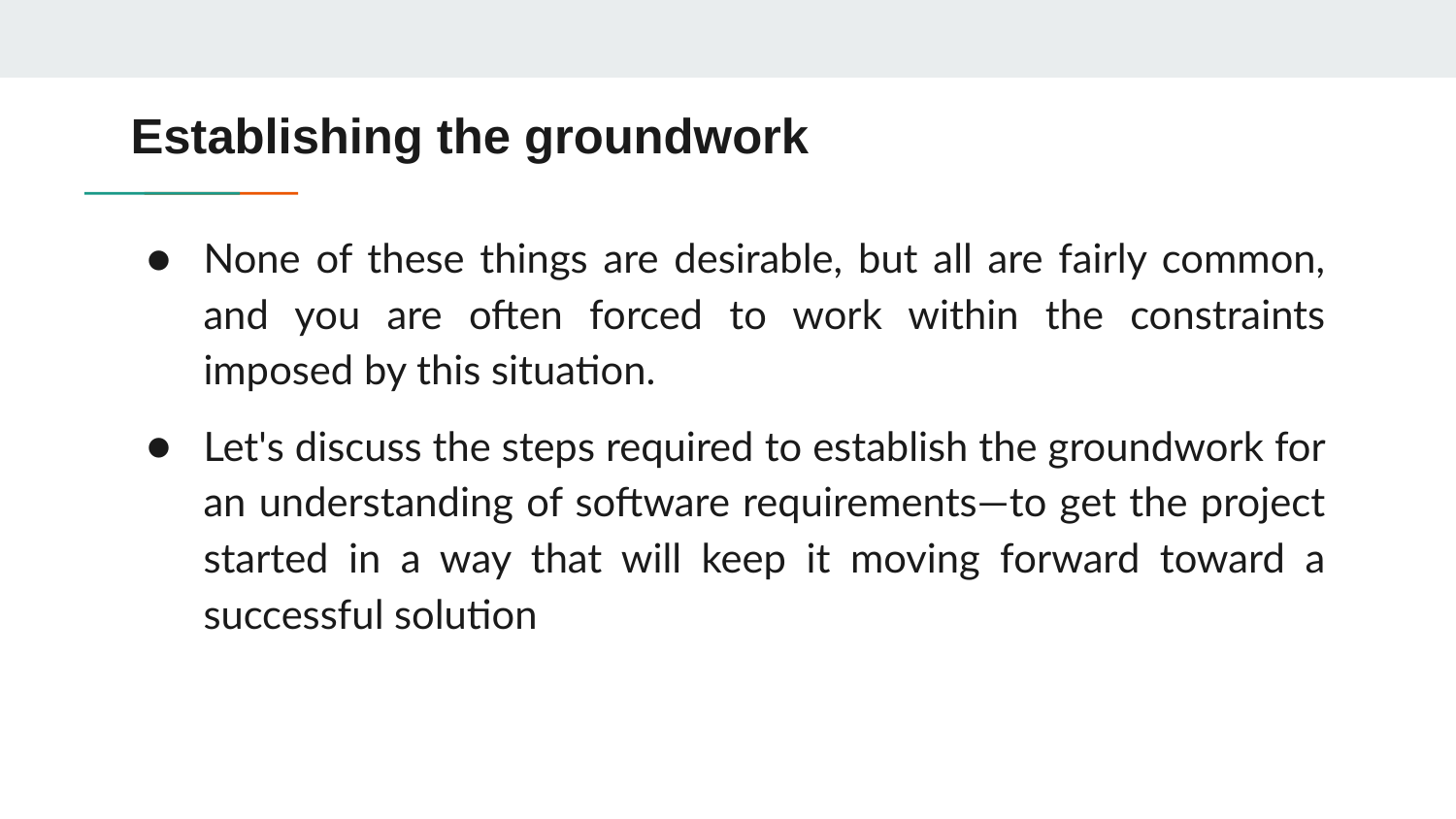

# Establishing the groundwork
None of these things are desirable, but all are fairly common, and you are often forced to work within the constraints imposed by this situation.
Let's discuss the steps required to establish the groundwork for an understanding of software requirements—to get the project started in a way that will keep it moving forward toward a successful solution